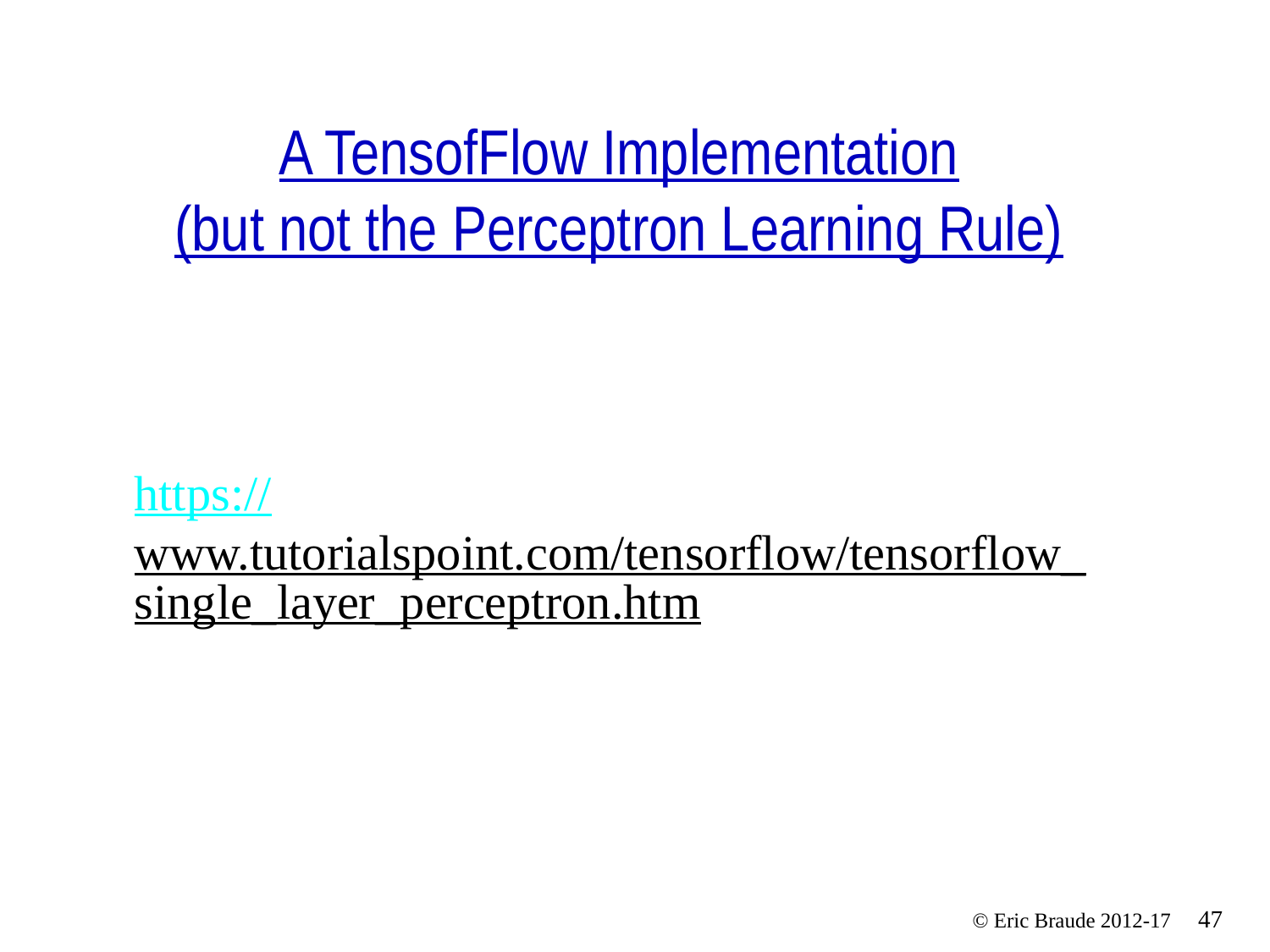

# A TensofFlow Implementation (but not the Perceptron Learning Rule)
https://www.tutorialspoint.com/tensorflow/tensorflow_single_layer_perceptron.htm